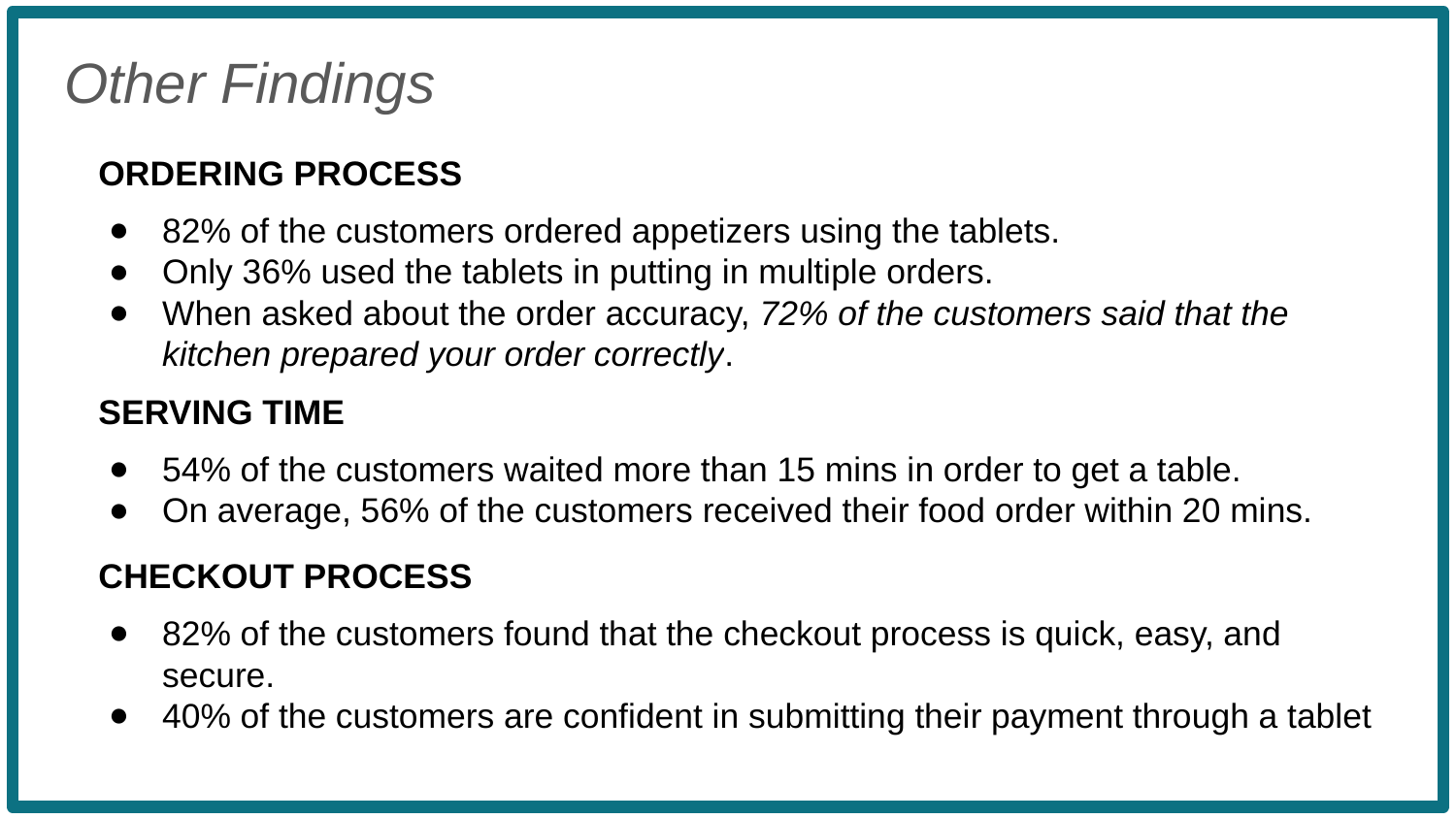

Other Findings
ORDERING PROCESS
82% of the customers ordered appetizers using the tablets.
Only 36% used the tablets in putting in multiple orders.
When asked about the order accuracy, 72% of the customers said that the kitchen prepared your order correctly.
SERVING TIME
54% of the customers waited more than 15 mins in order to get a table.
On average, 56% of the customers received their food order within 20 mins.
CHECKOUT PROCESS
82% of the customers found that the checkout process is quick, easy, and secure.
40% of the customers are confident in submitting their payment through a tablet